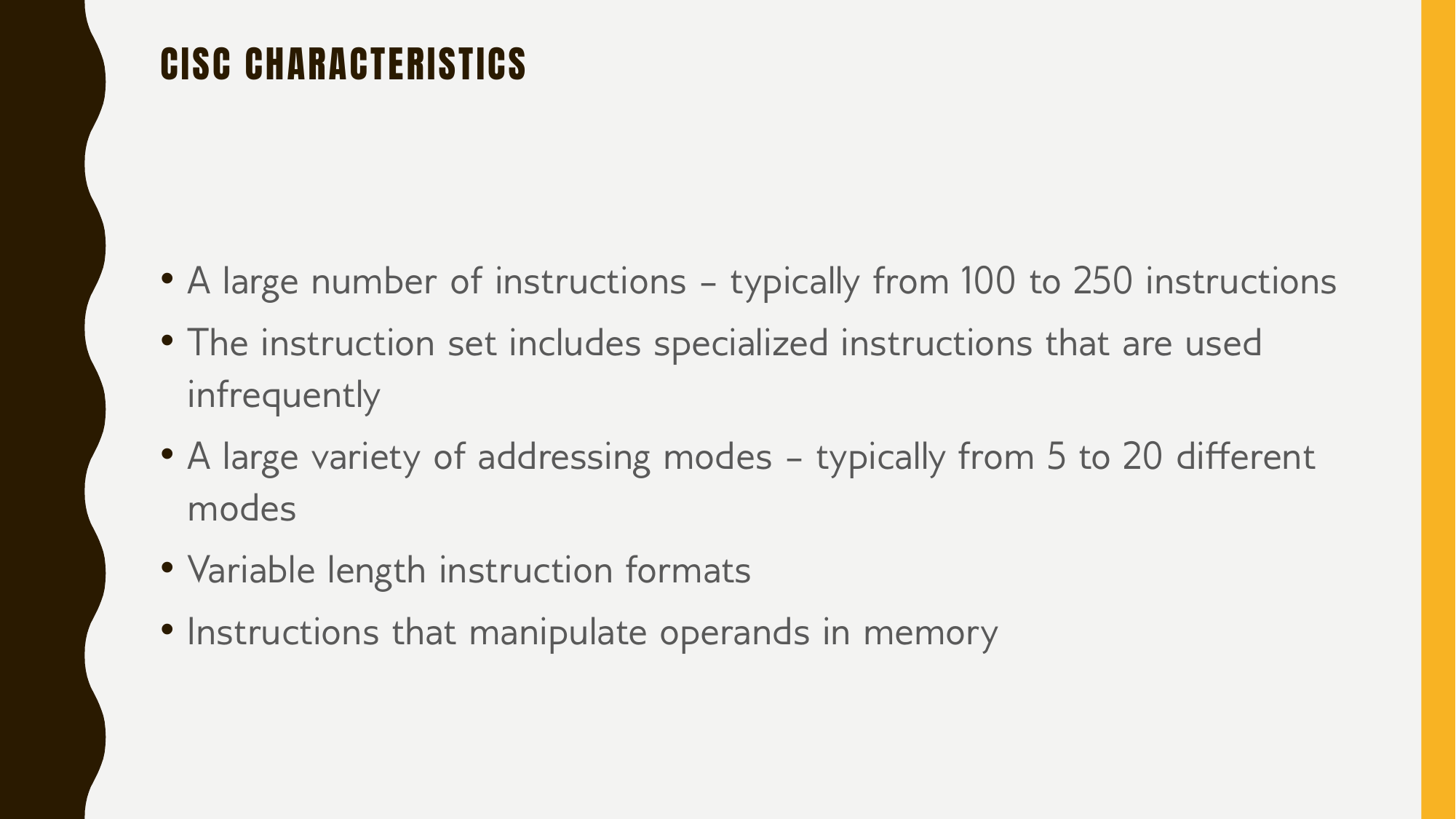

# CISC Characteristics
A large number of instructions – typically from 100 to 250 instructions
The instruction set includes specialized instructions that are used infrequently
A large variety of addressing modes – typically from 5 to 20 different modes
Variable length instruction formats
Instructions that manipulate operands in memory